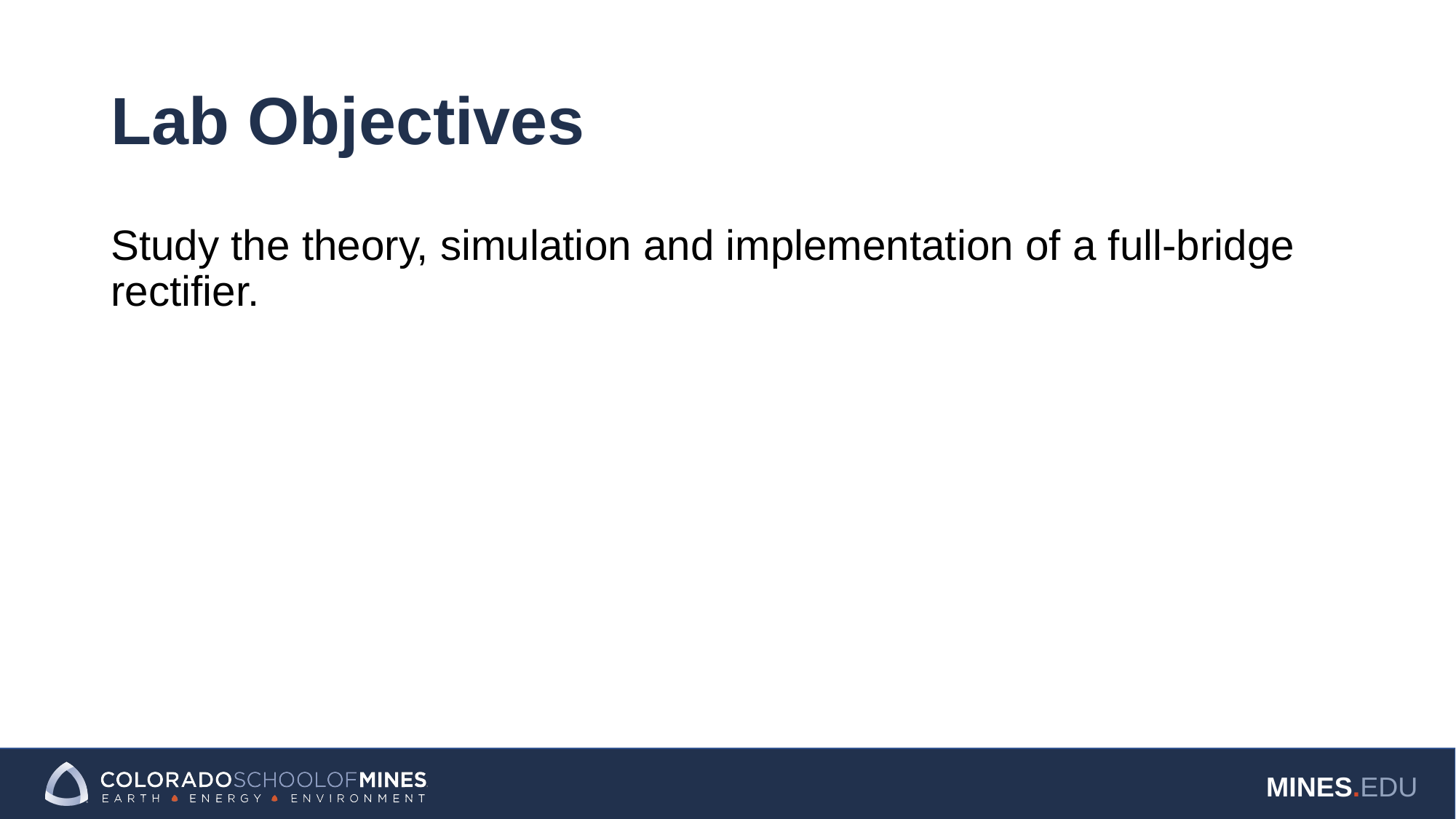

# Lab Objectives
Study the theory, simulation and implementation of a full-bridge rectifier.